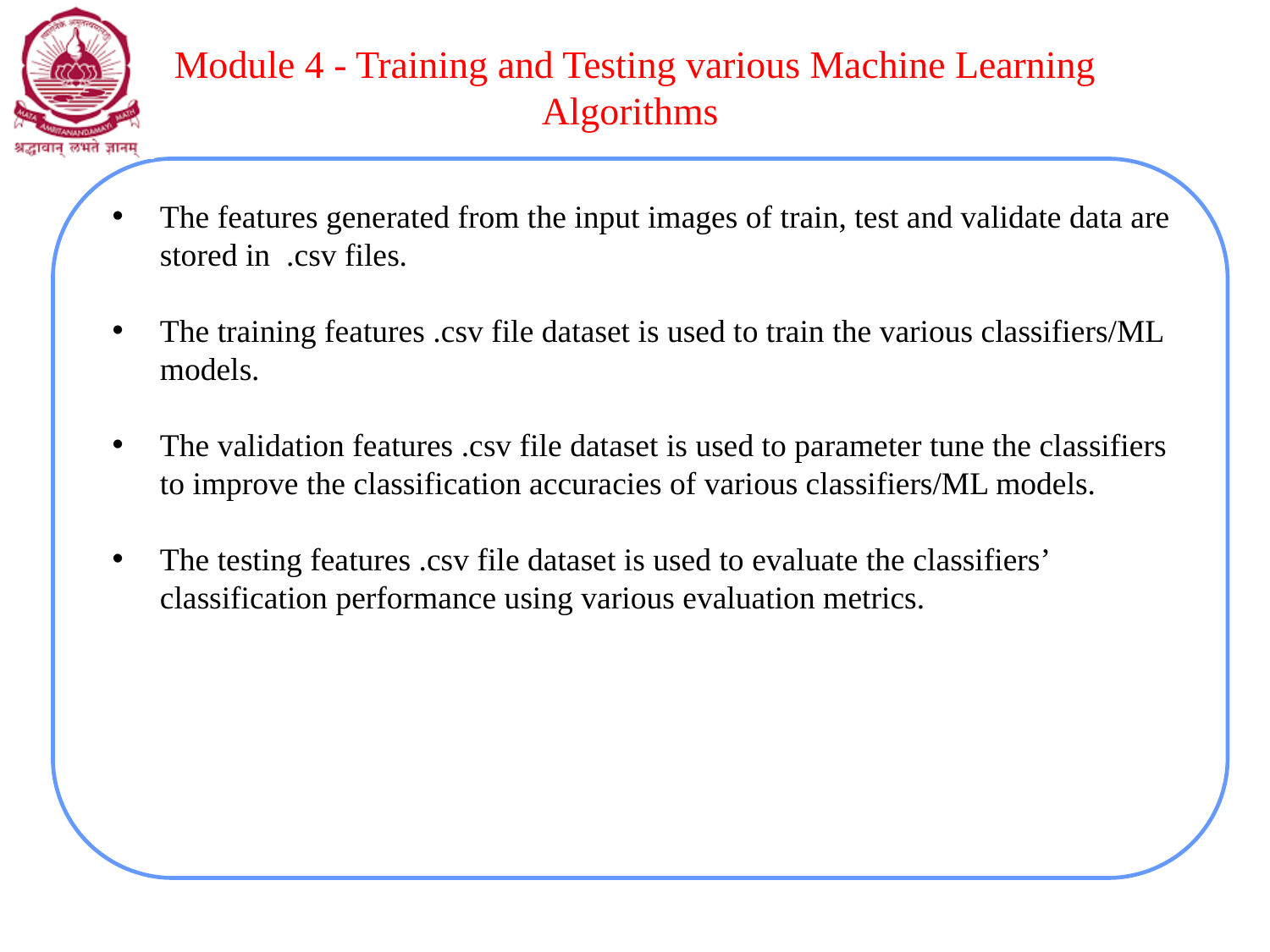

# Module 4 - Training and Testing various Machine Learning Algorithms
The features generated from the input images of train, test and validate data are stored in  .csv files.

The training features .csv file dataset is used to train the various classifiers/ML models.

The validation features .csv file dataset is used to parameter tune the classifiers to improve the classification accuracies of various classifiers/ML models.

The testing features .csv file dataset is used to evaluate the classifiers’ classification performance using various evaluation metrics.